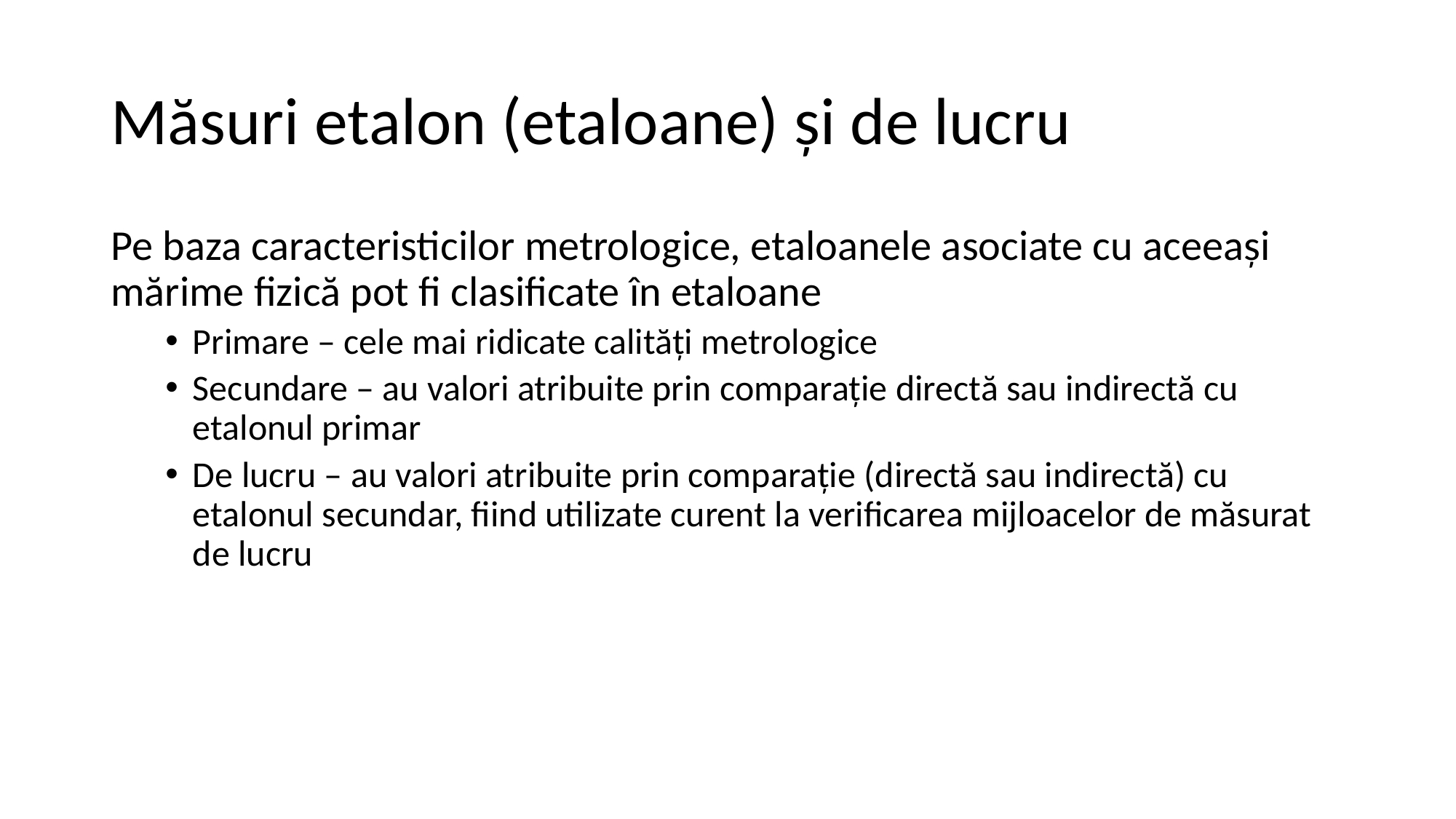

# Măsuri etalon (etaloane) și de lucru
Pe baza caracteristicilor metrologice, etaloanele asociate cu aceeași mărime fizică pot fi clasificate în etaloane
Primare – cele mai ridicate calități metrologice
Secundare – au valori atribuite prin comparație directă sau indirectă cu etalonul primar
De lucru – au valori atribuite prin comparație (directă sau indirectă) cu etalonul secundar, fiind utilizate curent la verificarea mijloacelor de măsurat de lucru